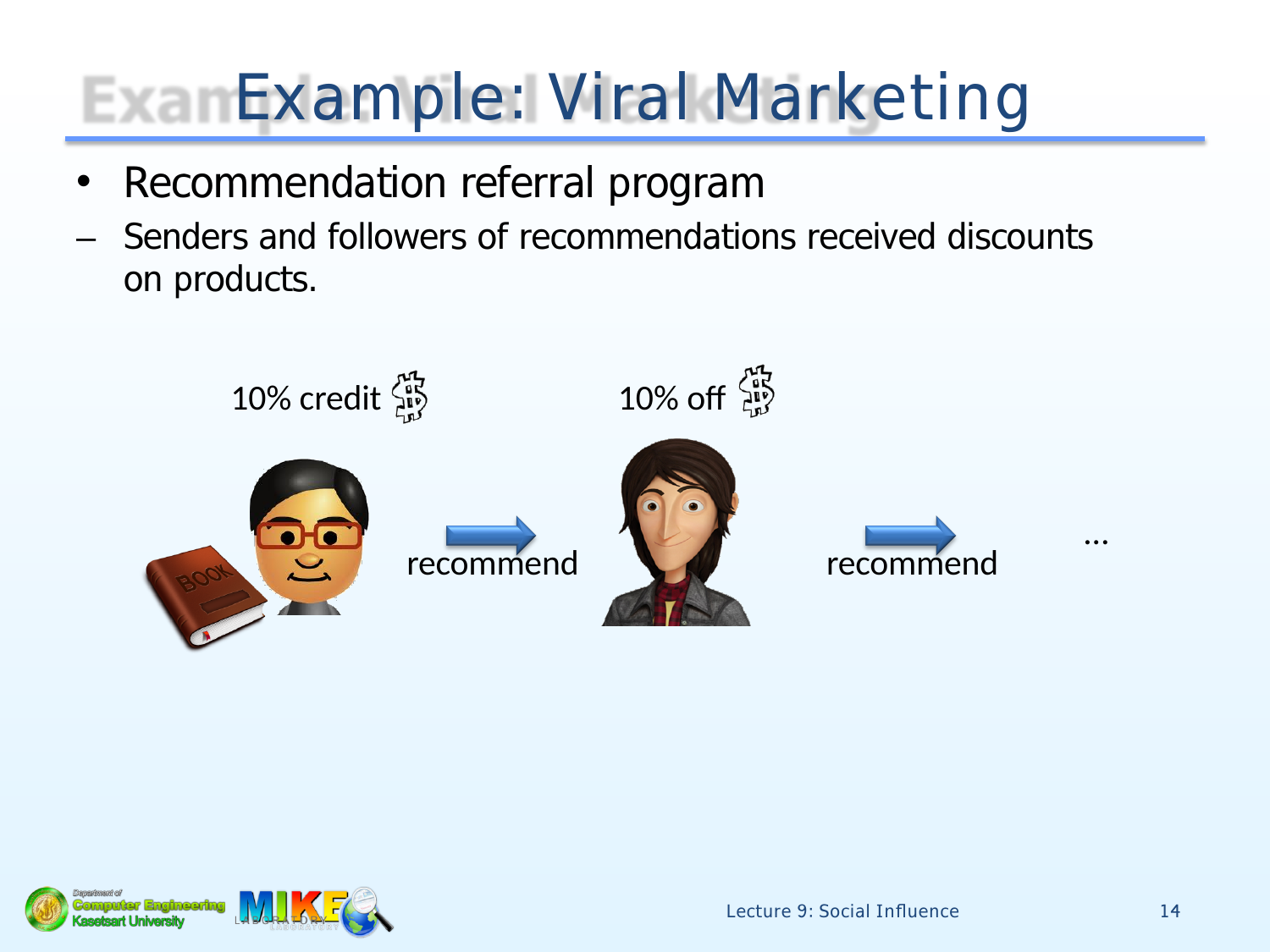

# Example: Viral Marketing
Recommendation referral program
–	Senders and followers of recommendations received discounts  on products.

10% credit
10% off

…

recommend
recommend

Lecture 9: Social Influence
14